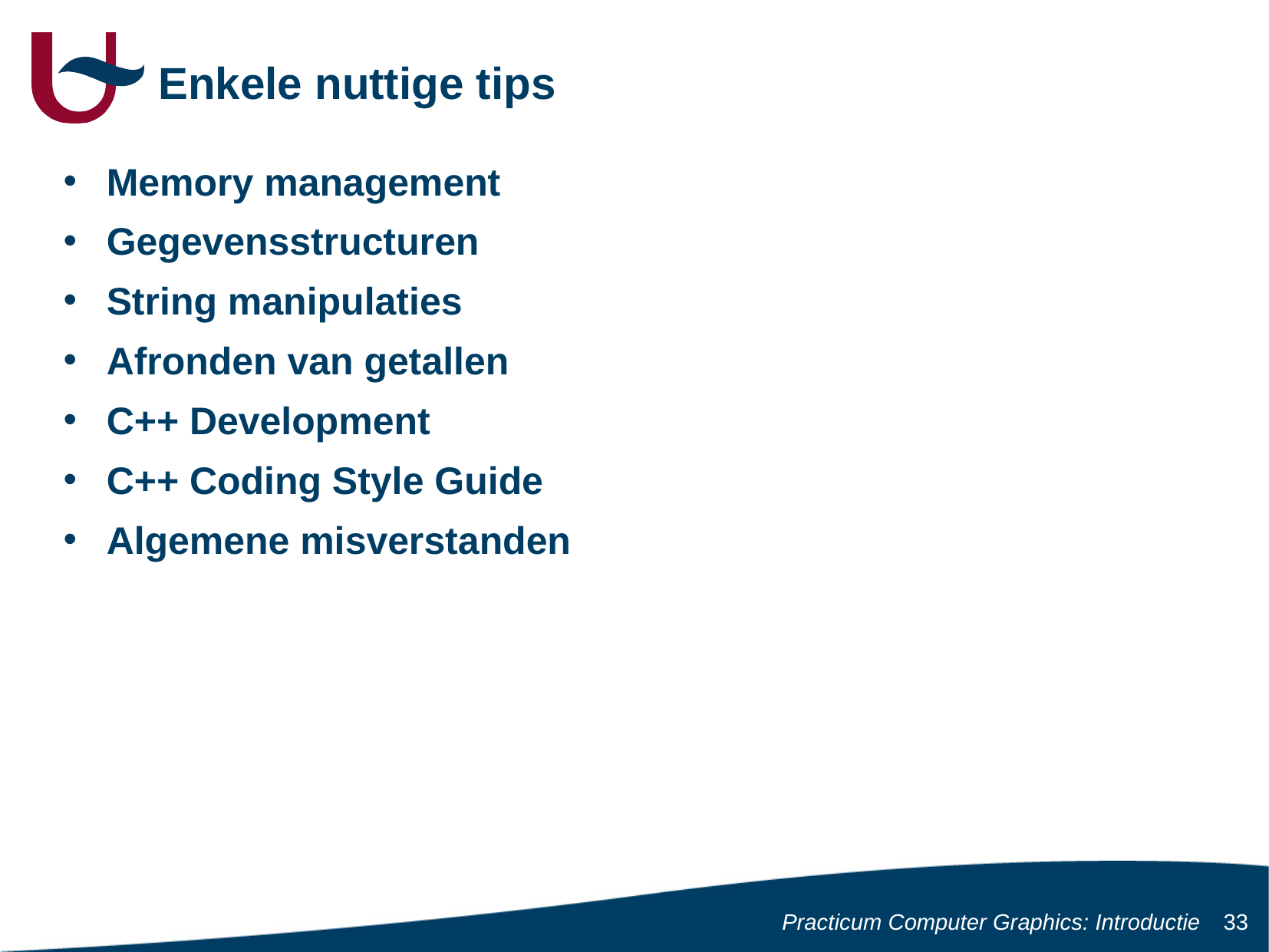

# Enkele nuttige tips
Memory management
Gegevensstructuren
String manipulaties
Afronden van getallen
C++ Development
C++ Coding Style Guide
Algemene misverstanden

Practicum Computer Graphics: Introductie
33